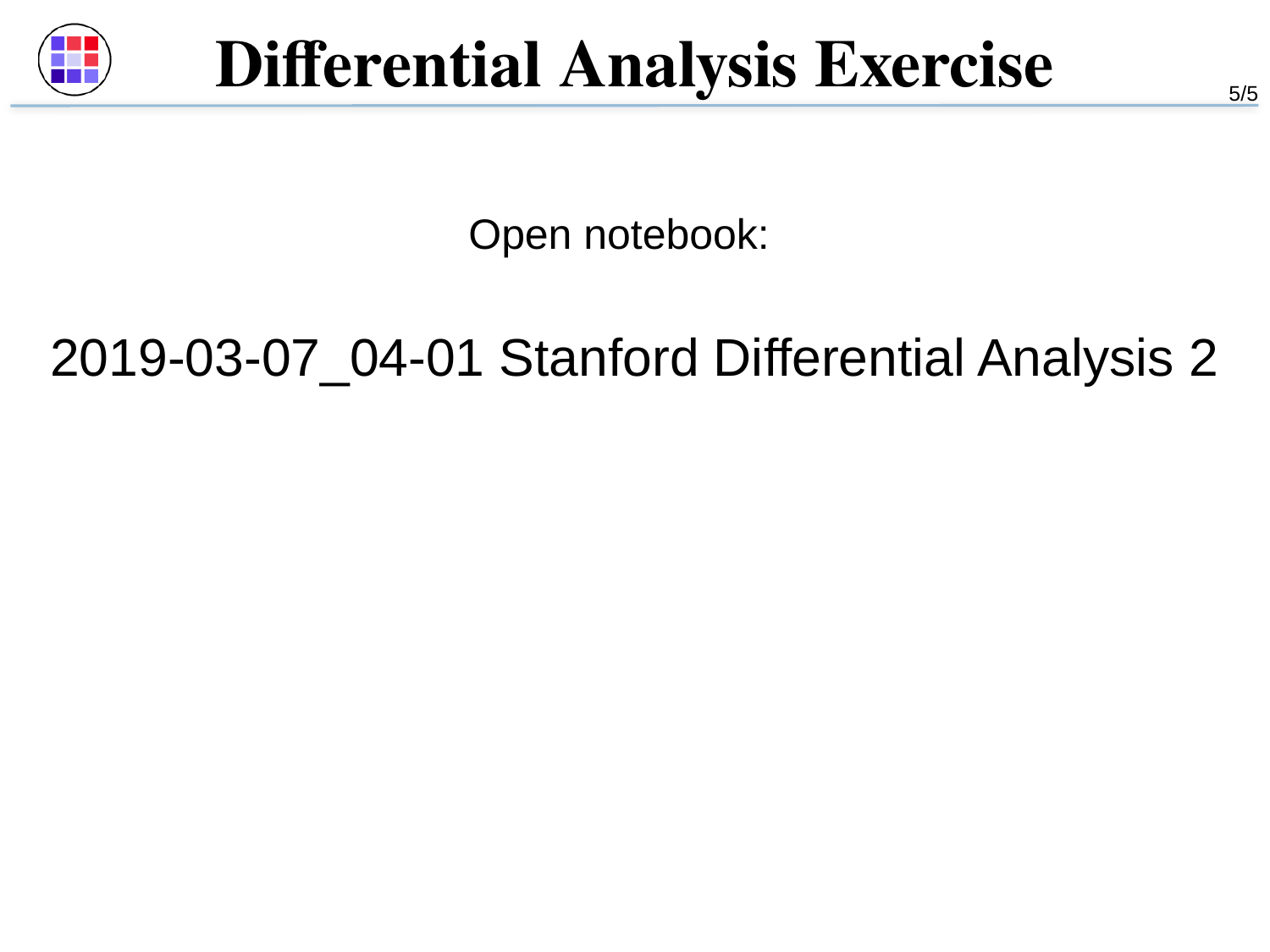

# Differential Analysis Exercise
5/5
Open notebook:
2019-03-07_04-01 Stanford Differential Analysis 2